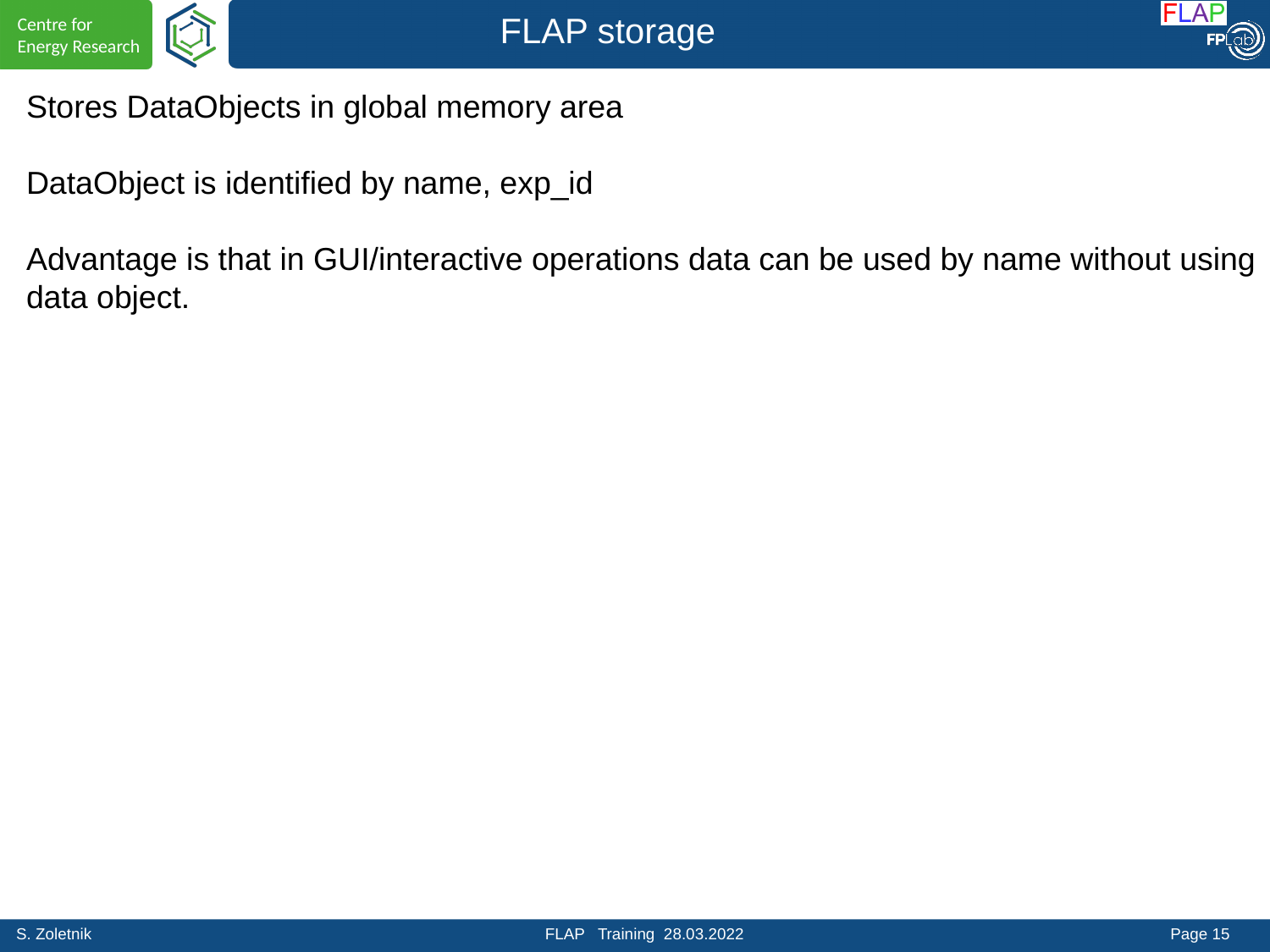

FLAP storage
Stores DataObjects in global memory area

DataObject is identified by name, exp_id

Advantage is that in GUI/interactive operations data can be used by name without using data object.